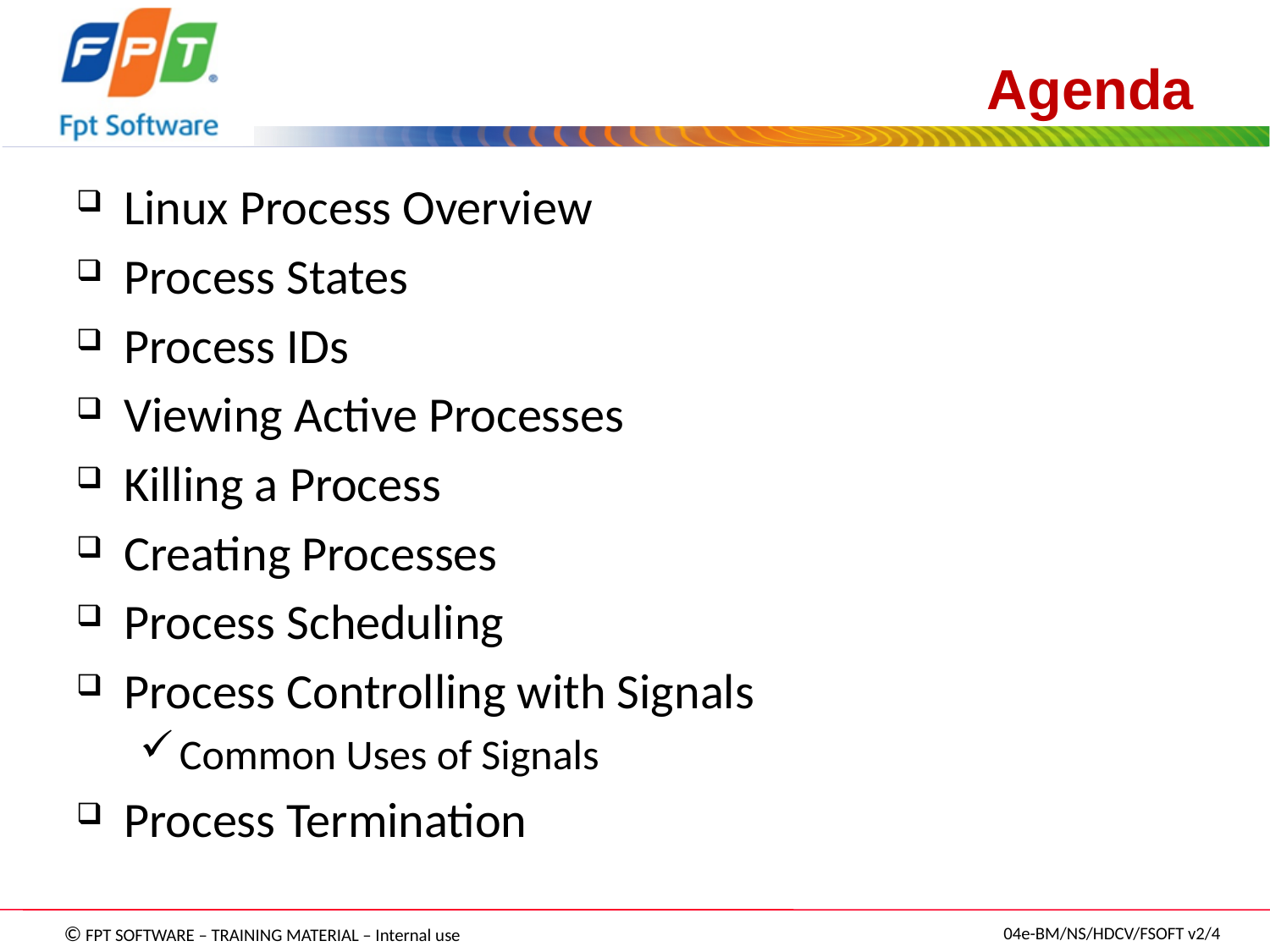

# Agenda
Linux Process Overview
Process States
Process IDs
Viewing Active Processes
Killing a Process
Creating Processes
Process Scheduling
Process Controlling with Signals
Common Uses of Signals
Process Termination